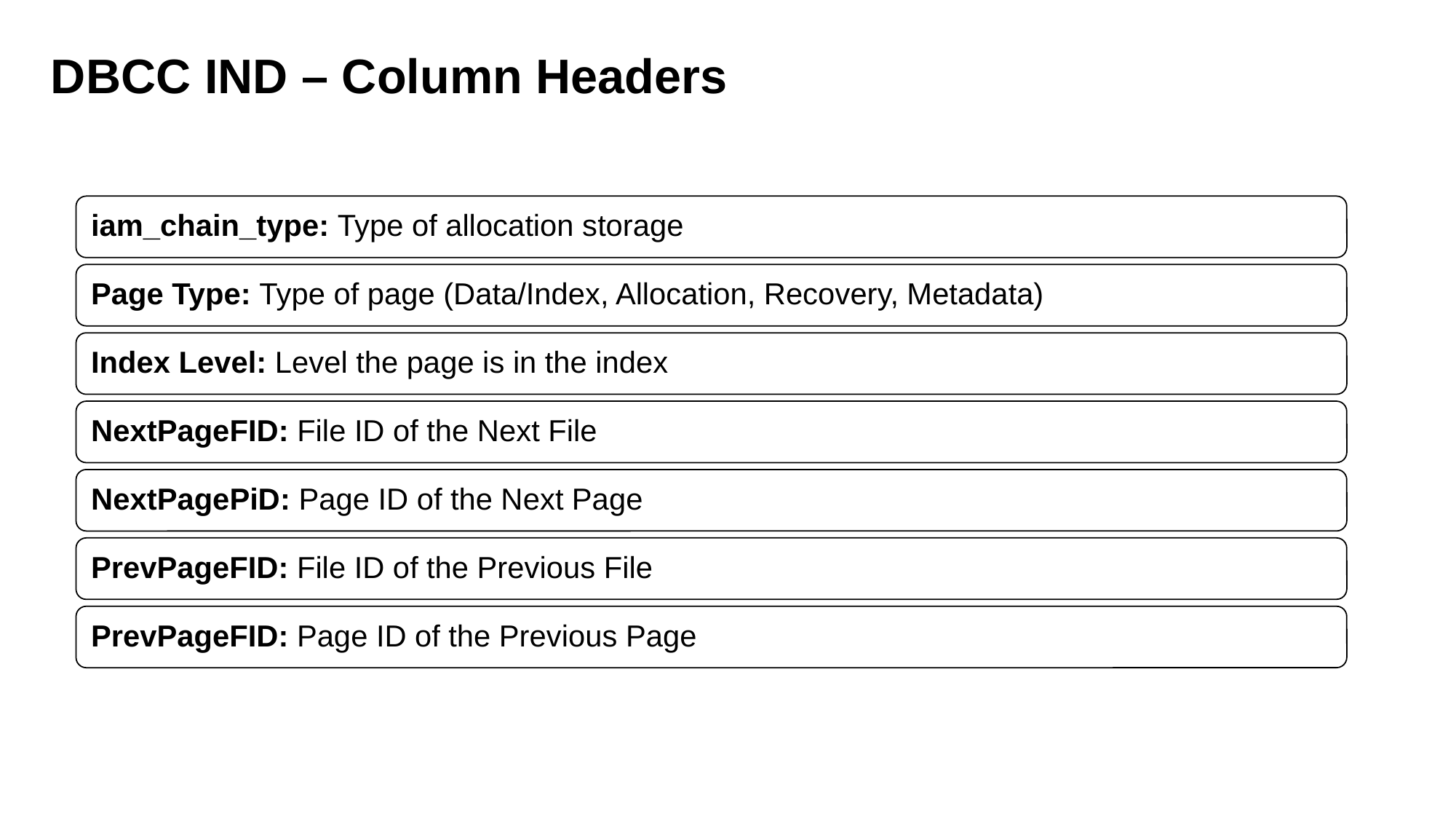

# DBCC IND – Column Headers
iam_chain_type: Type of allocation storage
Page Type: Type of page (Data/Index, Allocation, Recovery, Metadata)
Index Level: Level the page is in the index
NextPageFID: File ID of the Next File
NextPagePiD: Page ID of the Next Page
PrevPageFID: File ID of the Previous File
PrevPageFID: Page ID of the Previous Page